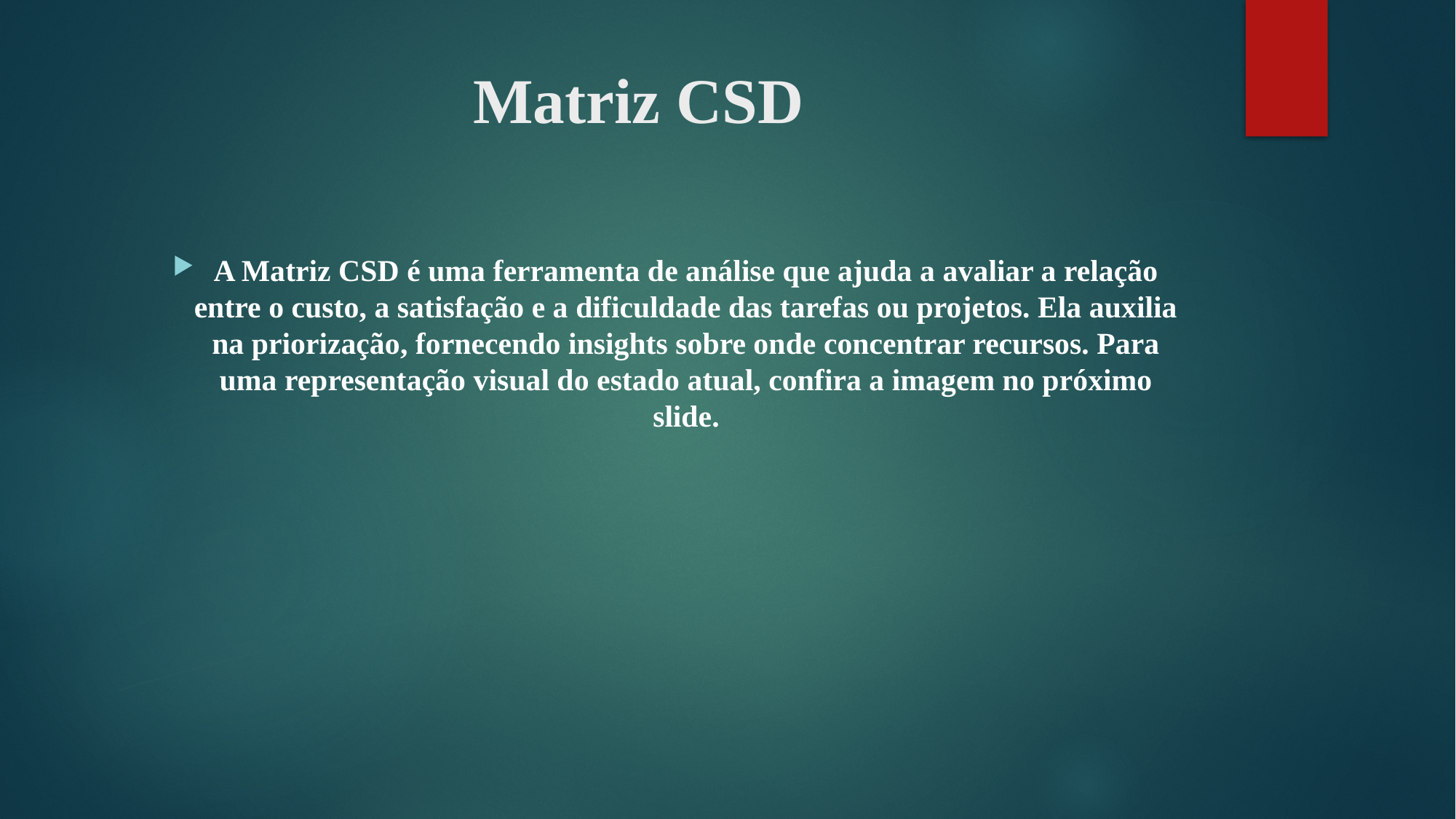

# Matriz CSD
A Matriz CSD é uma ferramenta de análise que ajuda a avaliar a relação entre o custo, a satisfação e a dificuldade das tarefas ou projetos. Ela auxilia na priorização, fornecendo insights sobre onde concentrar recursos. Para uma representação visual do estado atual, confira a imagem no próximo slide.